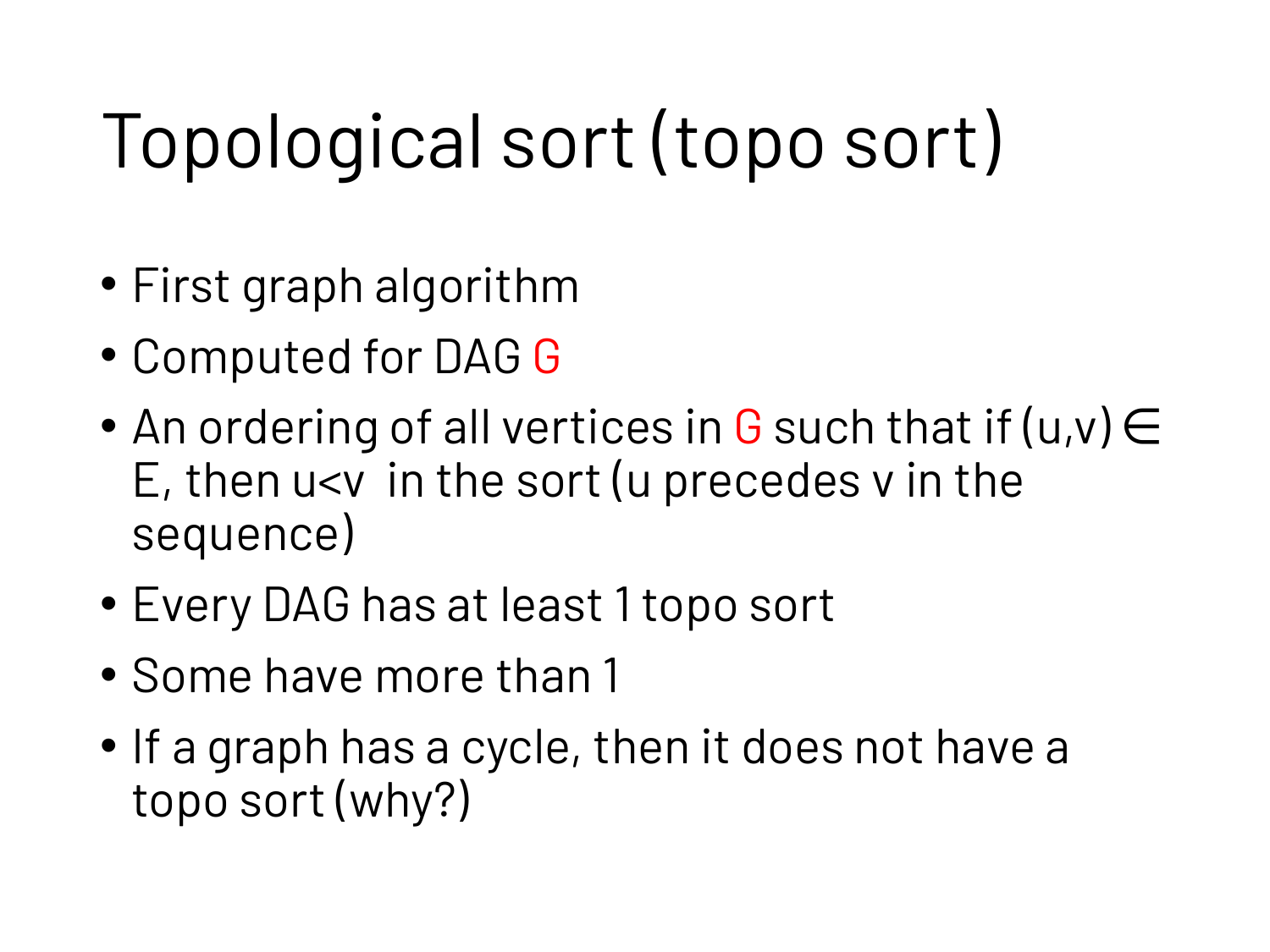

# Topological sort (topo sort)
First graph algorithm
Computed for DAG G
An ordering of all vertices in G such that if (u,v) ∈ E, then u<v  in the sort (u precedes v in the sequence)
Every DAG has at least 1 topo sort
Some have more than 1
If a graph has a cycle, then it does not have a topo sort (why?)